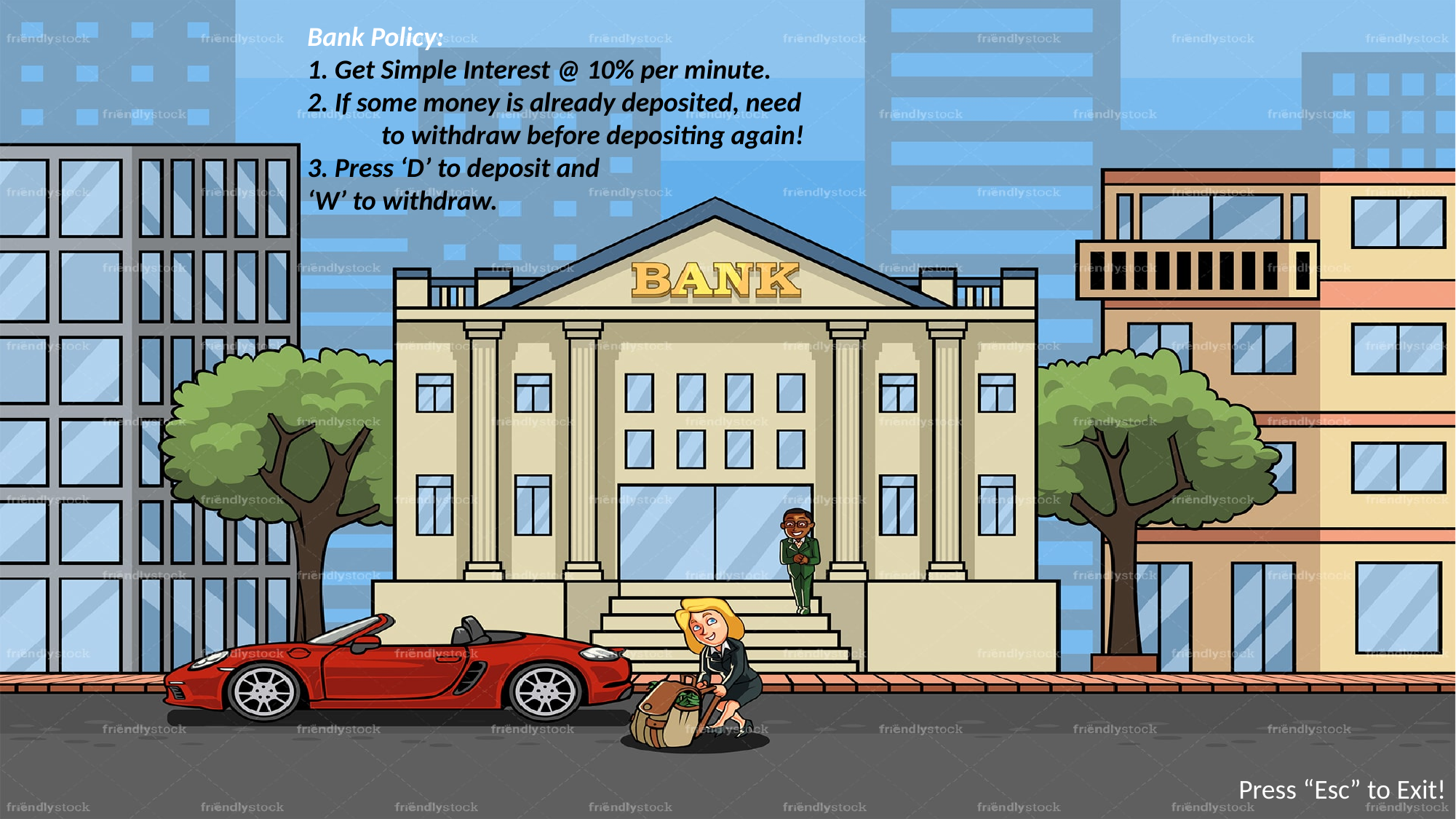

Bank Policy:
1. Get Simple Interest @ 10% per minute.
2. If some money is already deposited, need             to withdraw before depositing again!
3. Press ‘D’ to deposit and
‘W’ to withdraw.

Press “Esc” to Exit!